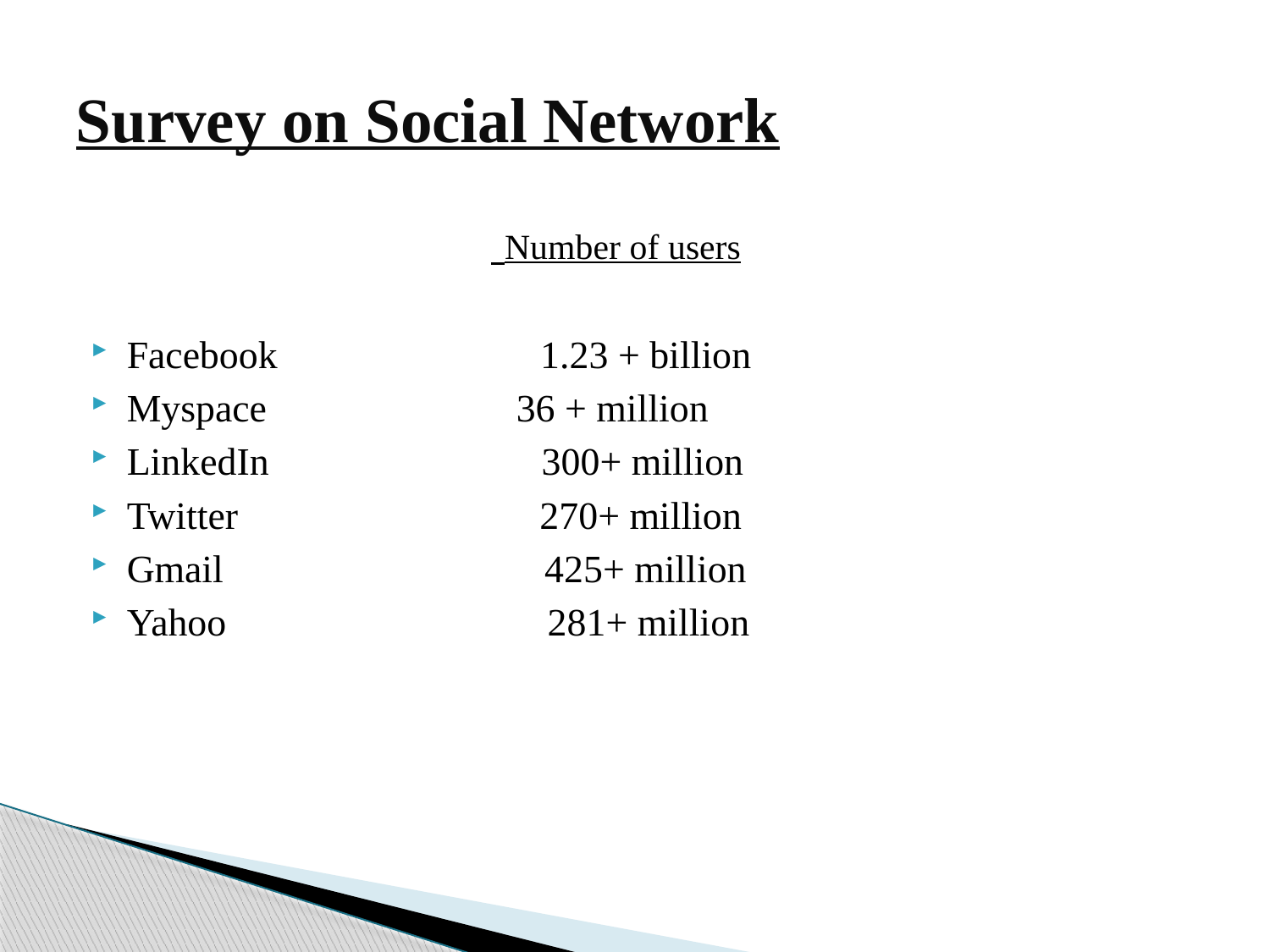

# Survey on Social Network
                               Number of users

Facebook                           1.23 + billion
Myspace                        36 + million
LinkedIn                            300+ million
Twitter                               270+ million
Gmail                                 425+ million
Yahoo                                 281+ million